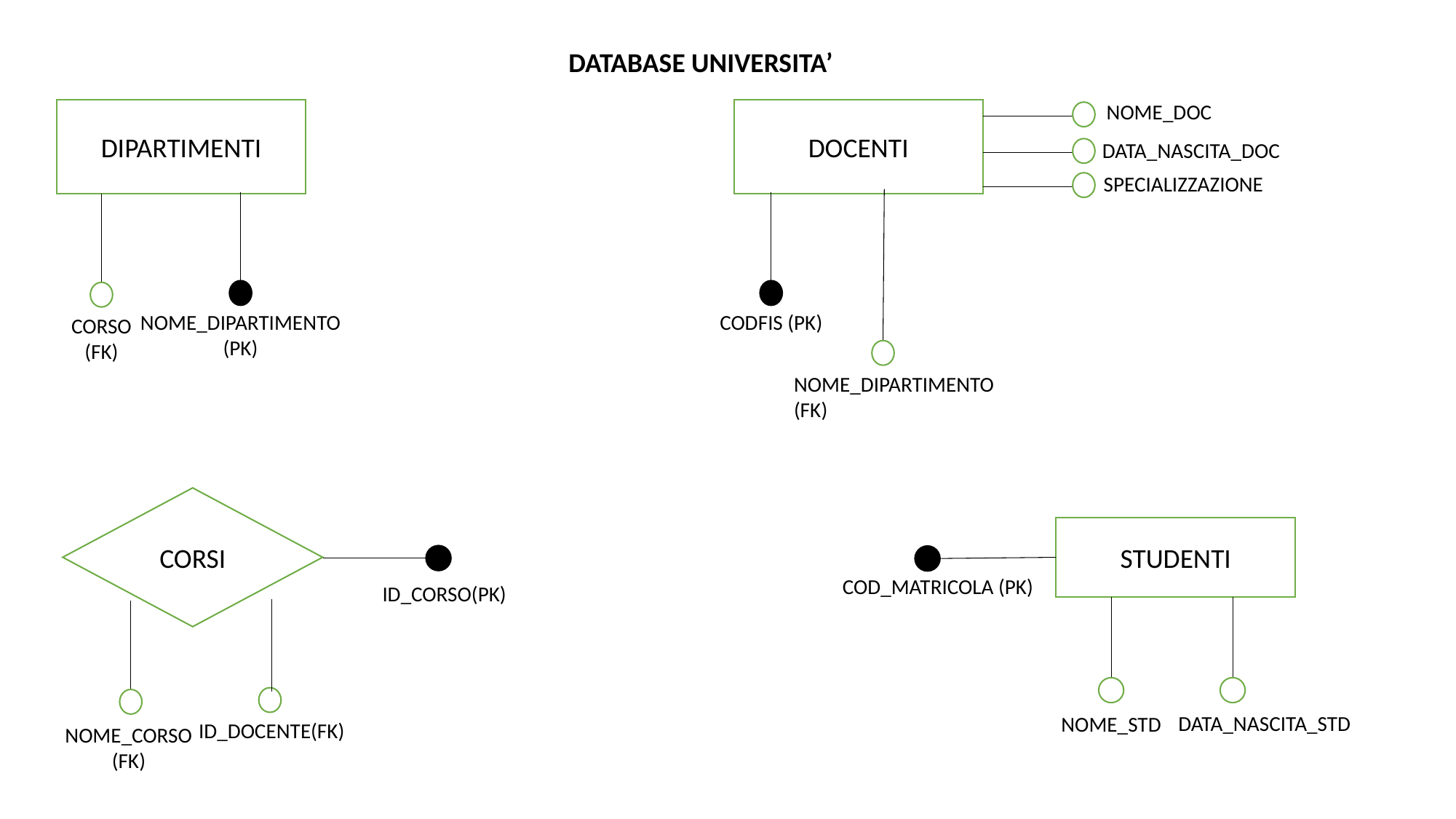

DATABASE UNIVERSITA’

NOME_DOC
DIPARTIMENTI
DOCENTI

DATA_NASCITA_DOC

SPECIALIZZAZIONE

NOME_DIPARTIMENTO (PK)
CODFIS (PK)
CORSO
(FK)

NOME_DIPARTIMENTO
(FK)
CORSI
STUDENTI

COD_MATRICOLA (PK)
ID_CORSO(PK)

DATA_NASCITA_STD
NOME_STD
ID_DOCENTE(FK)
NOME_CORSO
(FK)